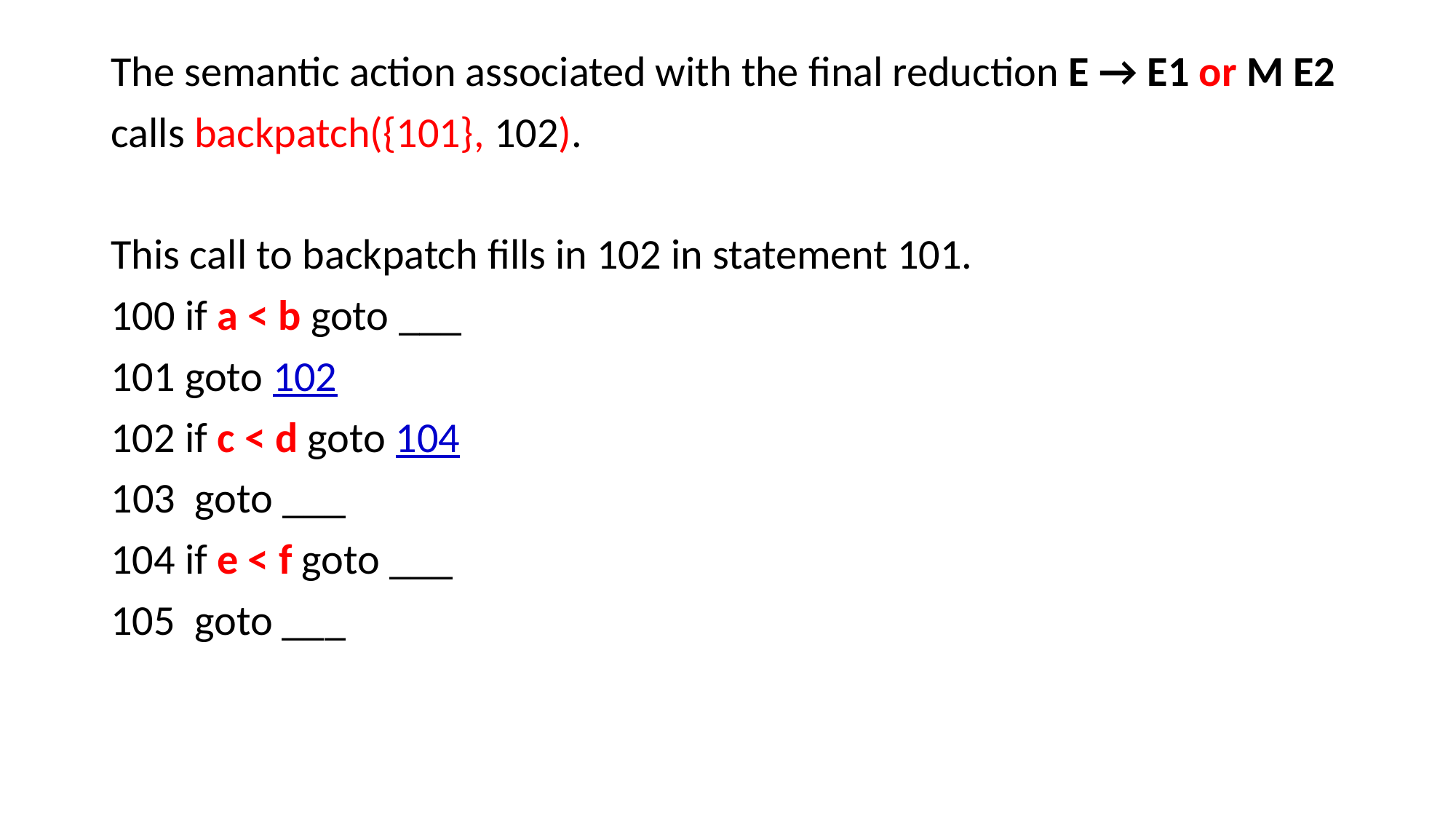

The semantic action associated with the final reduction E → E1 or M E2
calls backpatch({101}, 102).

This call to backpatch fills in 102 in statement 101.
100 if a < b goto ___
101 goto 102
102 if c < d goto 104
  goto ___
104 if e < f goto ___
105  goto ___